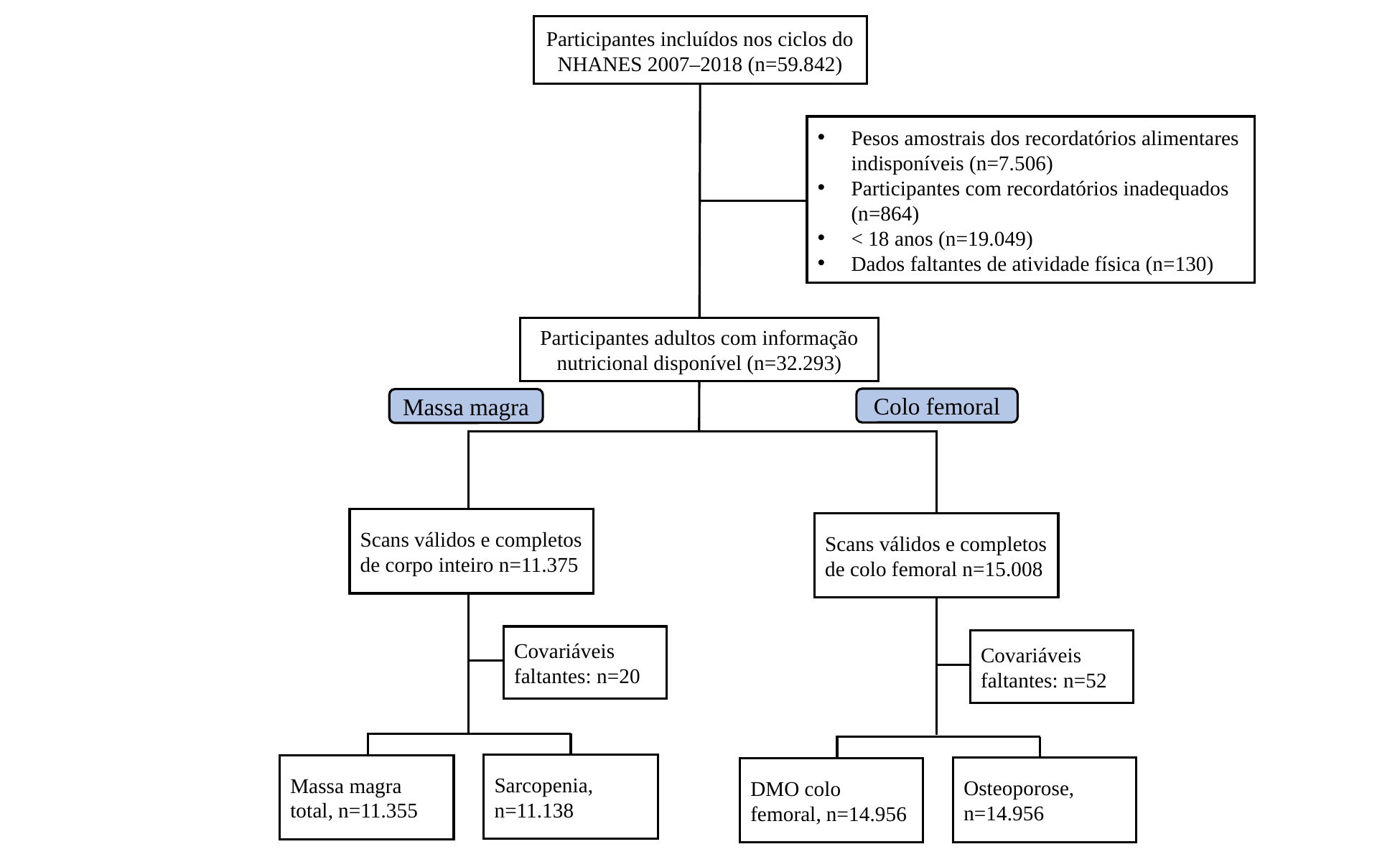

Participantes incluídos nos ciclos do NHANES 2007–2018 (n=59.842)
Pesos amostrais dos recordatórios alimentares indisponíveis (n=7.506)
Participantes com recordatórios inadequados (n=864)
< 18 anos (n=19.049)
Dados faltantes de atividade física (n=130)
Participantes adultos com informação nutricional disponível (n=32.293)
Colo femoral
Massa magra
Scans válidos e completos de corpo inteiro n=11.375
Scans válidos e completos de colo femoral n=15.008
Covariáveis faltantes: n=20
Covariáveis faltantes: n=52
Sarcopenia, n=11.138
Massa magra total, n=11.355
Osteoporose, n=14.956
DMO colo femoral, n=14.956